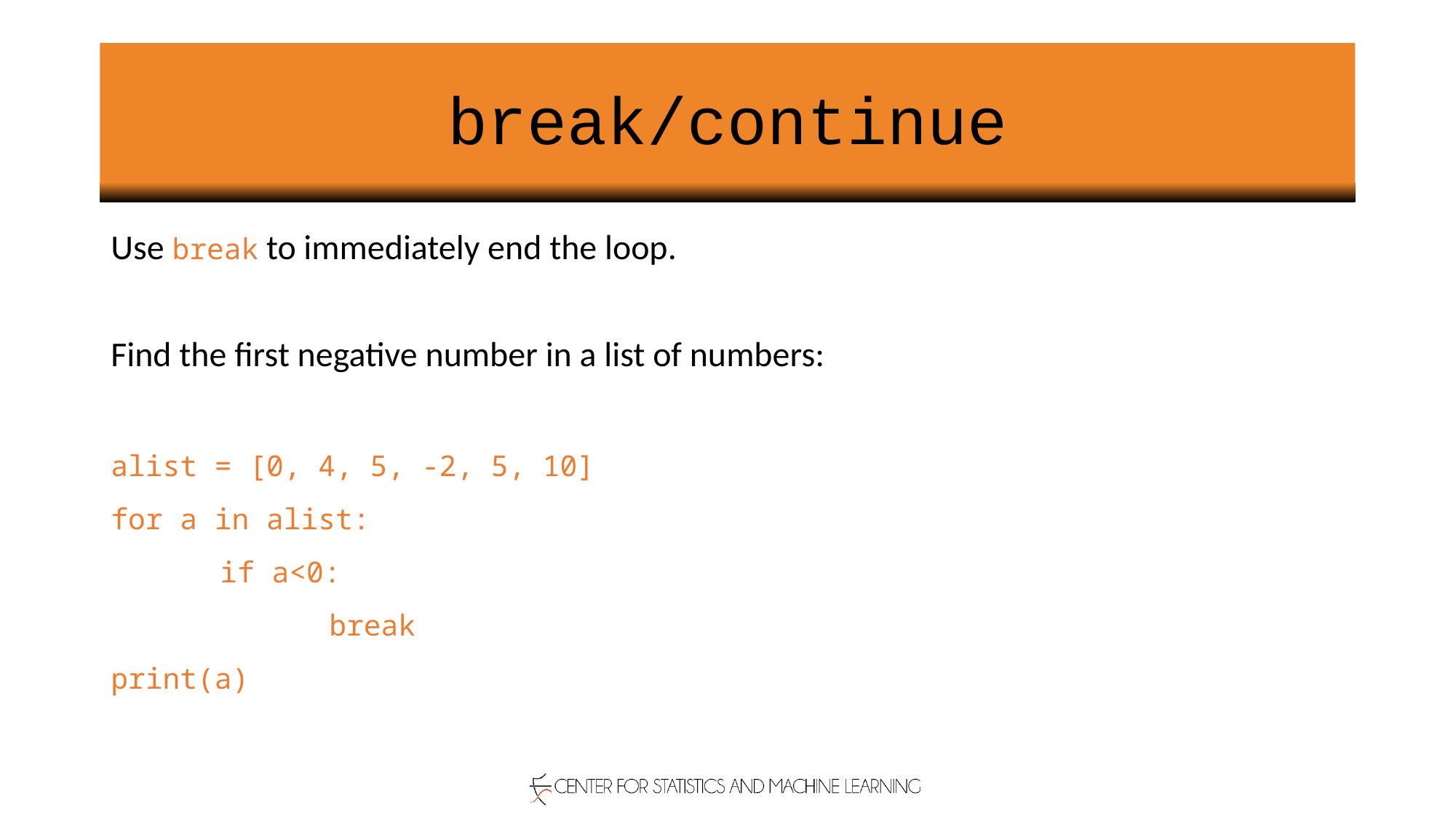

# break/continue
Use break to immediately end the loop.

Find the first negative number in a list of numbers:

alist = [0, 4, 5, -2, 5, 10]
for a in alist:
	if a<0:
		break
print(a)